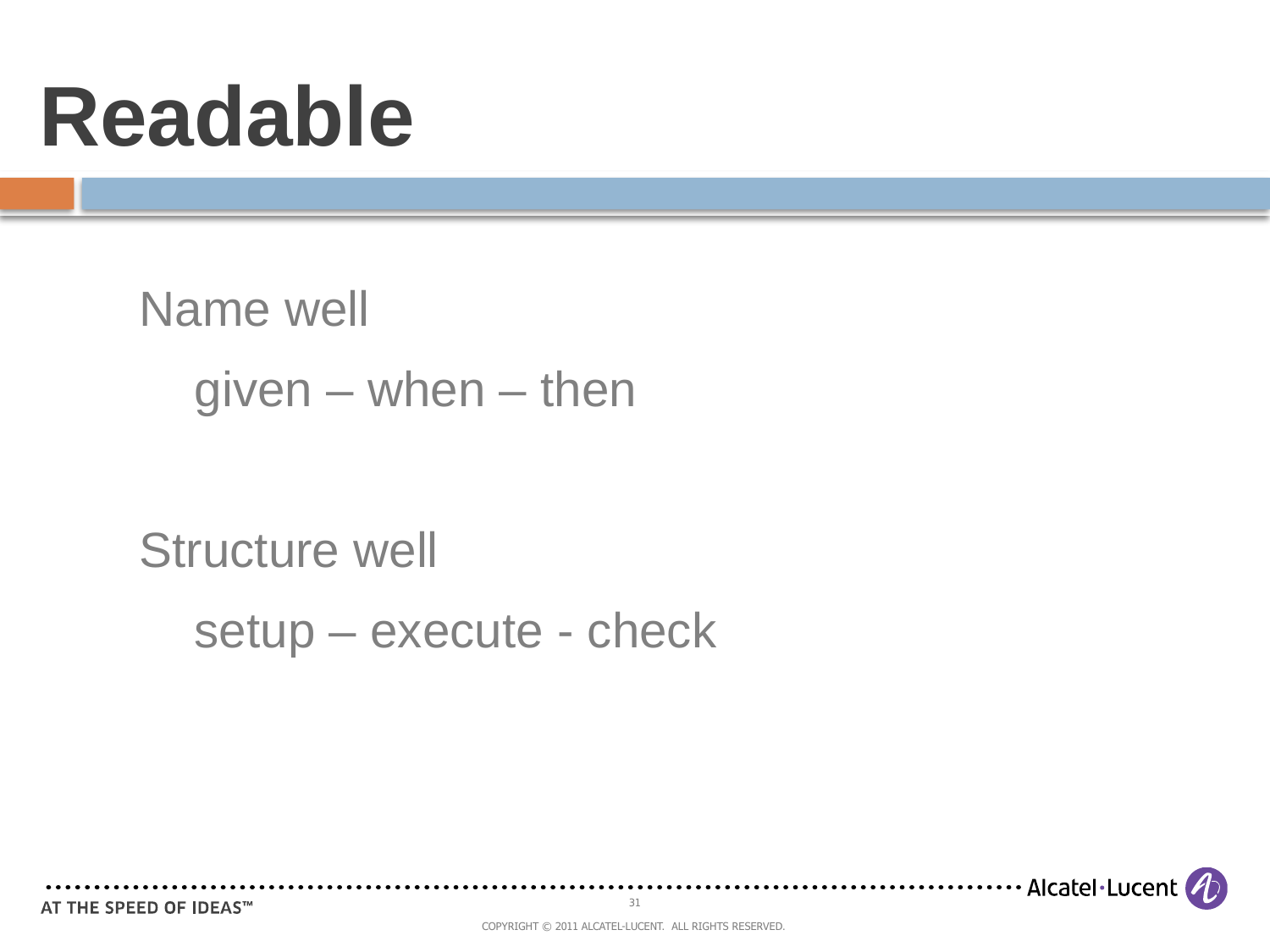

# Readable
Name well
    given – when – then

Structure well
    setup – execute - check